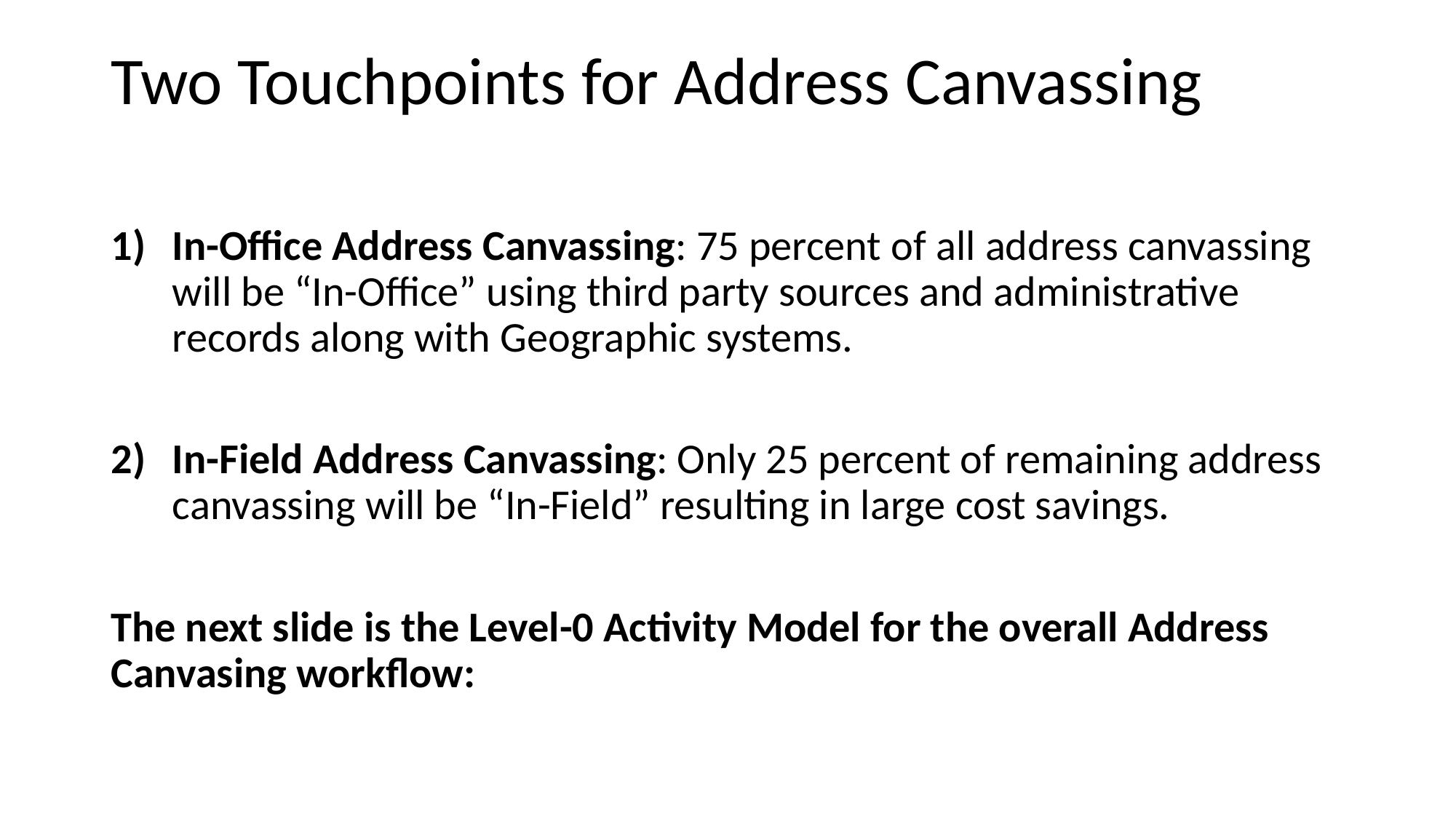

# Two Touchpoints for Address Canvassing
In-Office Address Canvassing: 75 percent of all address canvassing will be “In-Office” using third party sources and administrative records along with Geographic systems.

In-Field Address Canvassing: Only 25 percent of remaining address canvassing will be “In-Field” resulting in large cost savings.

The next slide is the Level-0 Activity Model for the overall Address Canvasing workflow: